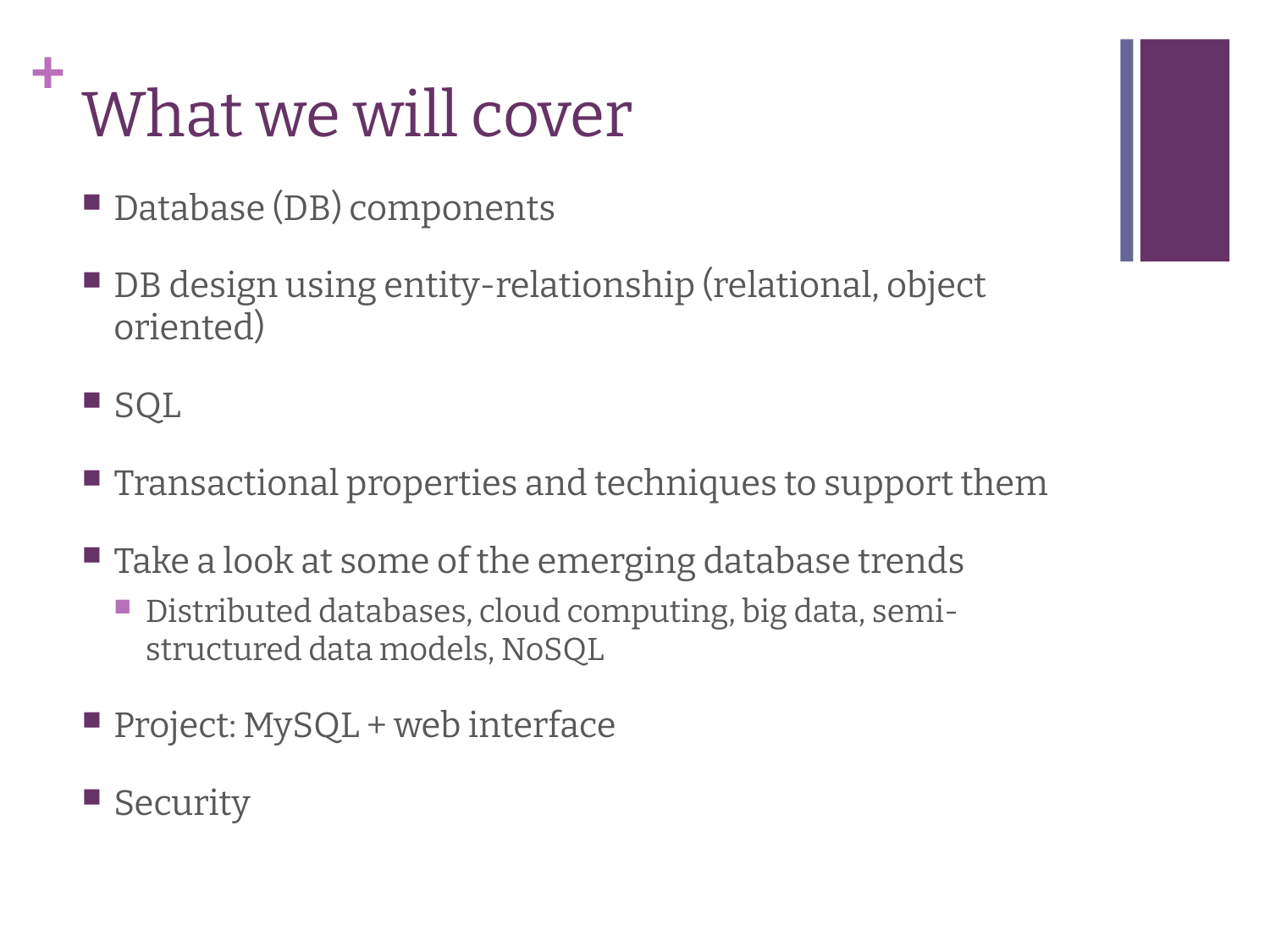

# What we will cover
Database (DB) components
DB design using entity-relationship (relational, object oriented)
SQL
Transactional properties and techniques to support them
Take a look at some of the emerging database trends
Distributed databases, cloud computing, big data, semi-structured data models, NoSQL
Project: MySQL + web interface
Security